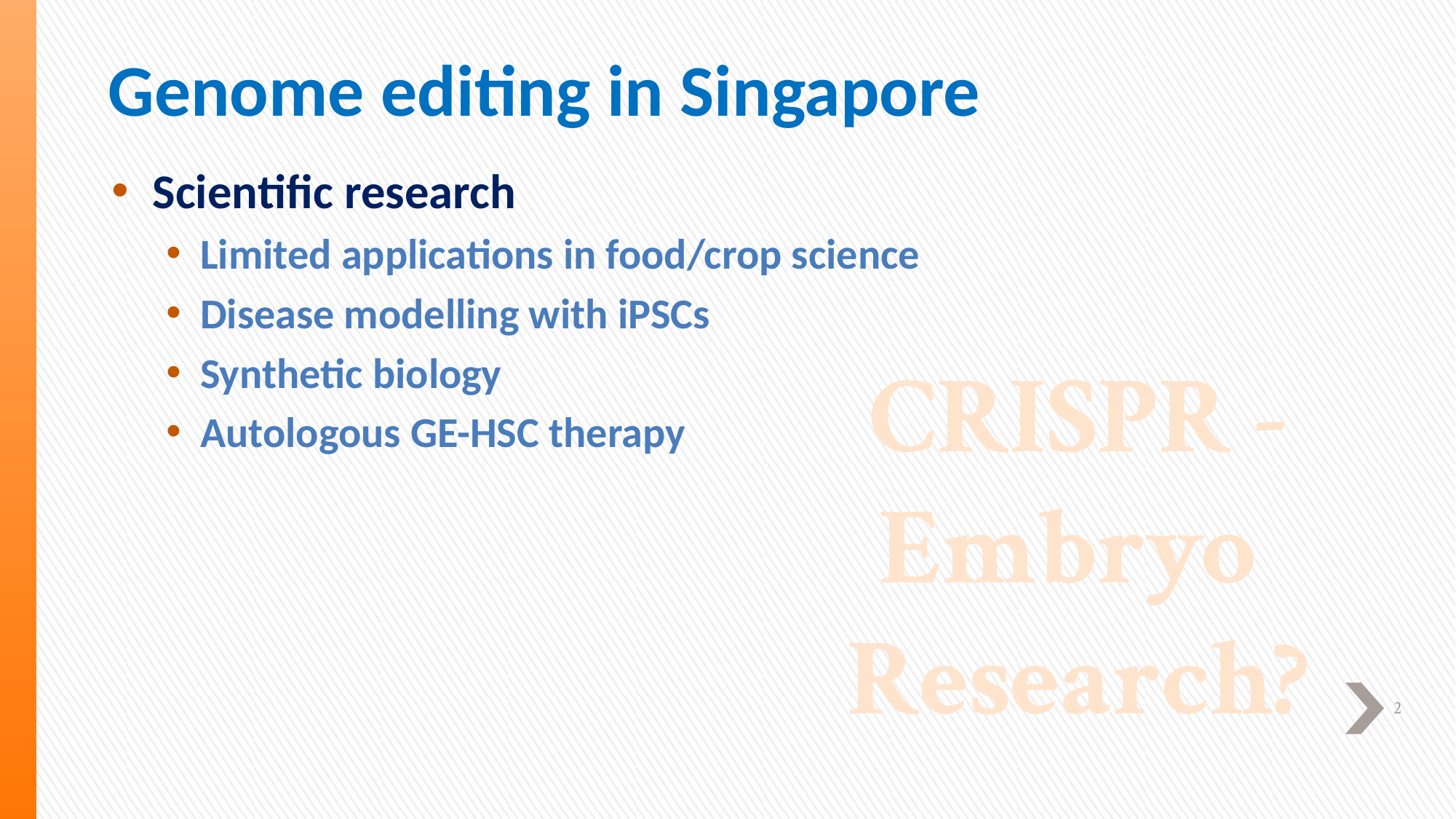

# Genome editing in Singapore
Scientific research
Limited applications in food/crop science
Disease modelling with iPSCs
Synthetic biology
Autologous GE-HSC therapy

CRISPR -
Embryo
Research?
2